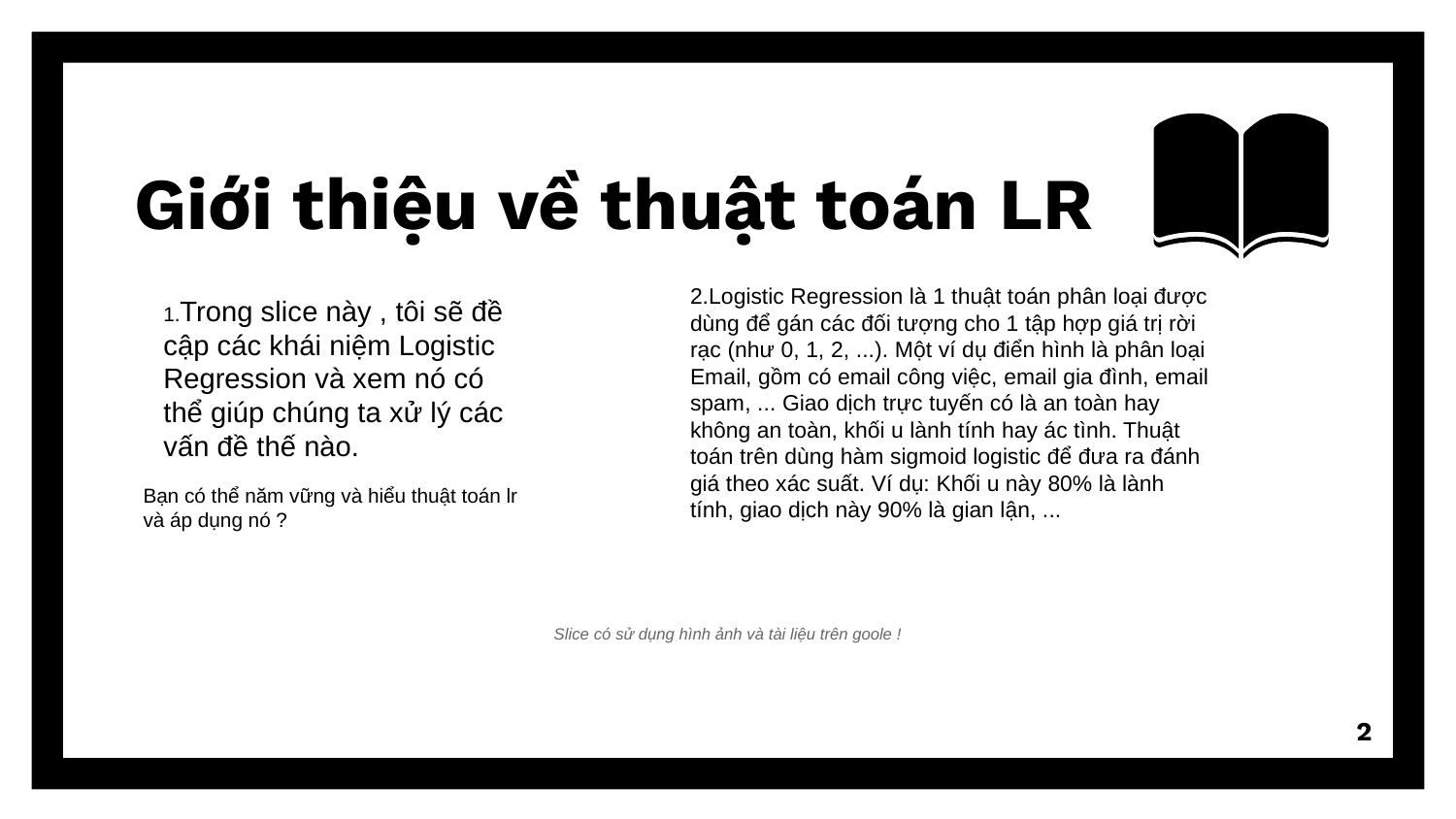

# Giới thiệu về thuật toán LR

2.Logistic Regression là 1 thuật toán phân loại được dùng để gán các đối tượng cho 1 tập hợp giá trị rời rạc (như 0, 1, 2, ...). Một ví dụ điển hình là phân loại Email, gồm có email công việc, email gia đình, email spam, ... Giao dịch trực tuyến có là an toàn hay không an toàn, khối u lành tính hay ác tình. Thuật toán trên dùng hàm sigmoid logistic để đưa ra đánh giá theo xác suất. Ví dụ: Khối u này 80% là lành tính, giao dịch này 90% là gian lận, ...

1.Trong slice này , tôi sẽ đề cập các khái niệm Logistic Regression và xem nó có thể giúp chúng ta xử lý các vấn đề thế nào.
Bạn có thể năm vững và hiểu thuật toán lr và áp dụng nó ?
Slice có sử dụng hình ảnh và tài liệu trên goole !

2